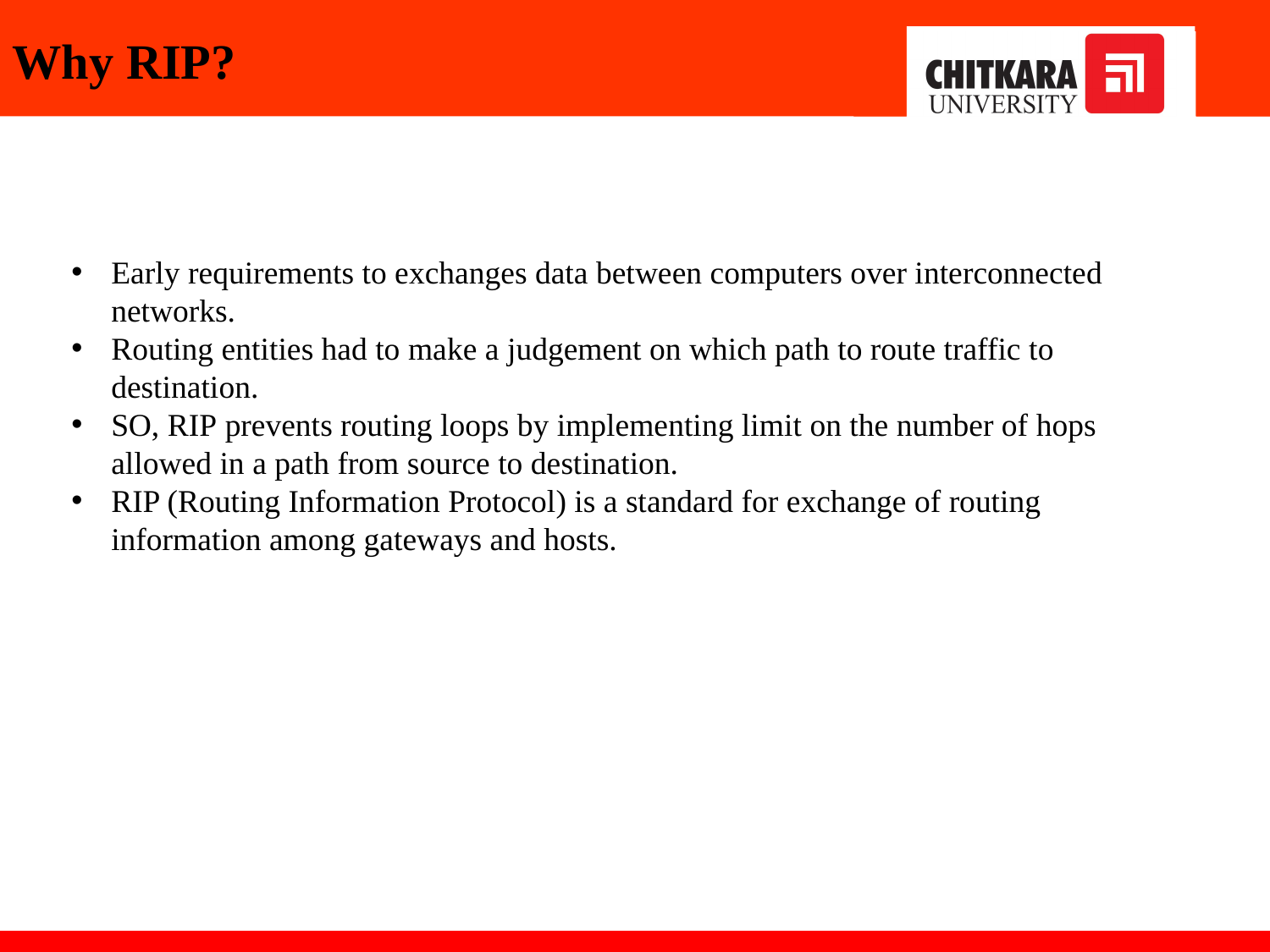

# Why RIP?
Early requirements to exchanges data between computers over interconnected networks.
Routing entities had to make a judgement on which path to route traffic to destination.
SO, RIP prevents routing loops by implementing limit on the number of hops allowed in a path from source to destination.
RIP (Routing Information Protocol) is a standard for exchange of routing information among gateways and hosts.